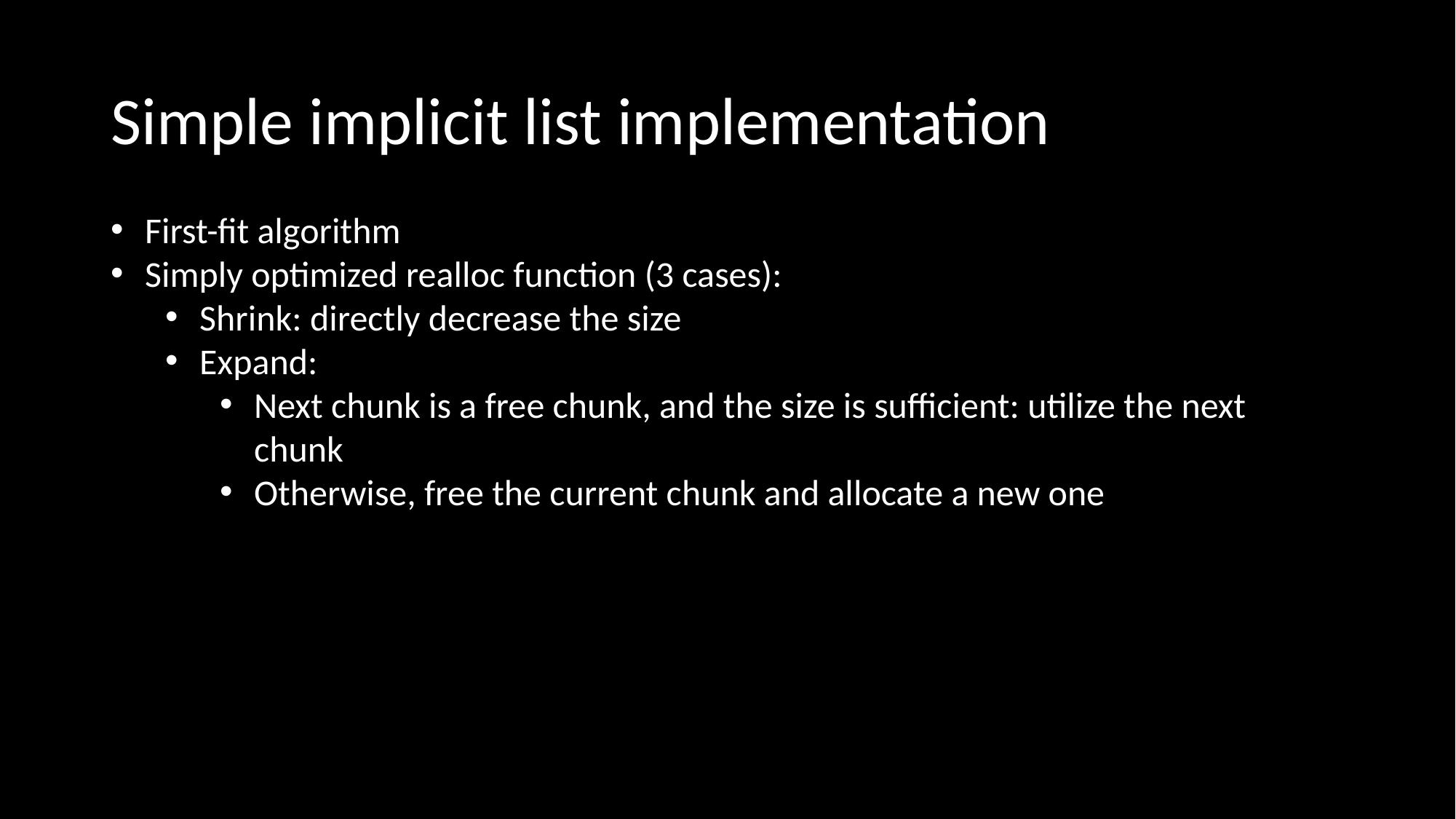

# Simple implicit list implementation
First-fit algorithm
Simply optimized realloc function (3 cases):
Shrink: directly decrease the size
Expand:
Next chunk is a free chunk, and the size is sufficient: utilize the next chunk
Otherwise, free the current chunk and allocate a new one